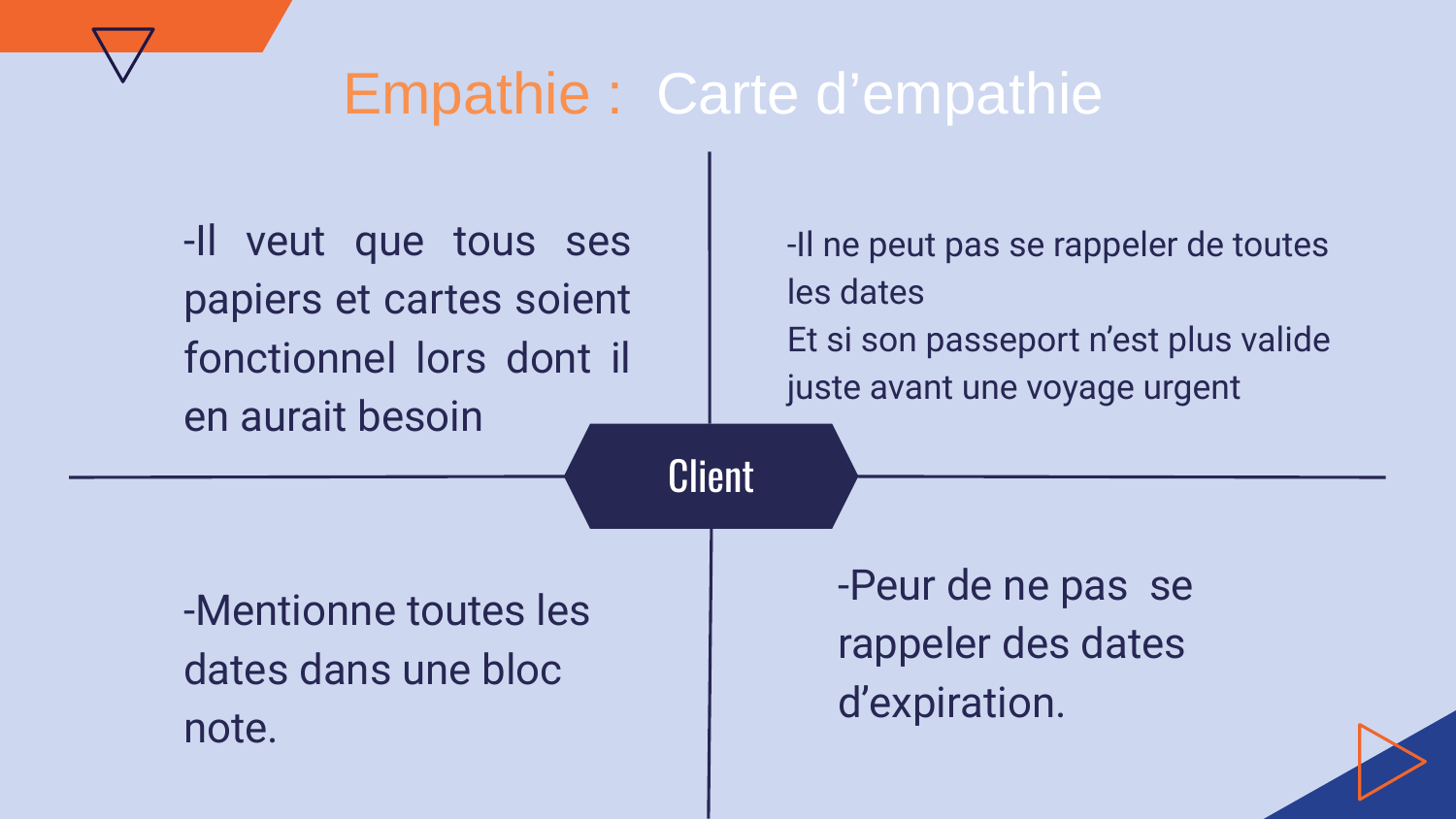

Empathie :  Carte d’empathie
-Il veut que tous ses papiers et cartes soient fonctionnel lors dont il en aurait besoin
-Il ne peut pas se rappeler de toutes les dates
Et si son passeport n’est plus valide juste avant une voyage urgent
Client
-Peur de ne pas  se rappeler des dates d’expiration.
-Mentionne toutes les dates dans une bloc note.